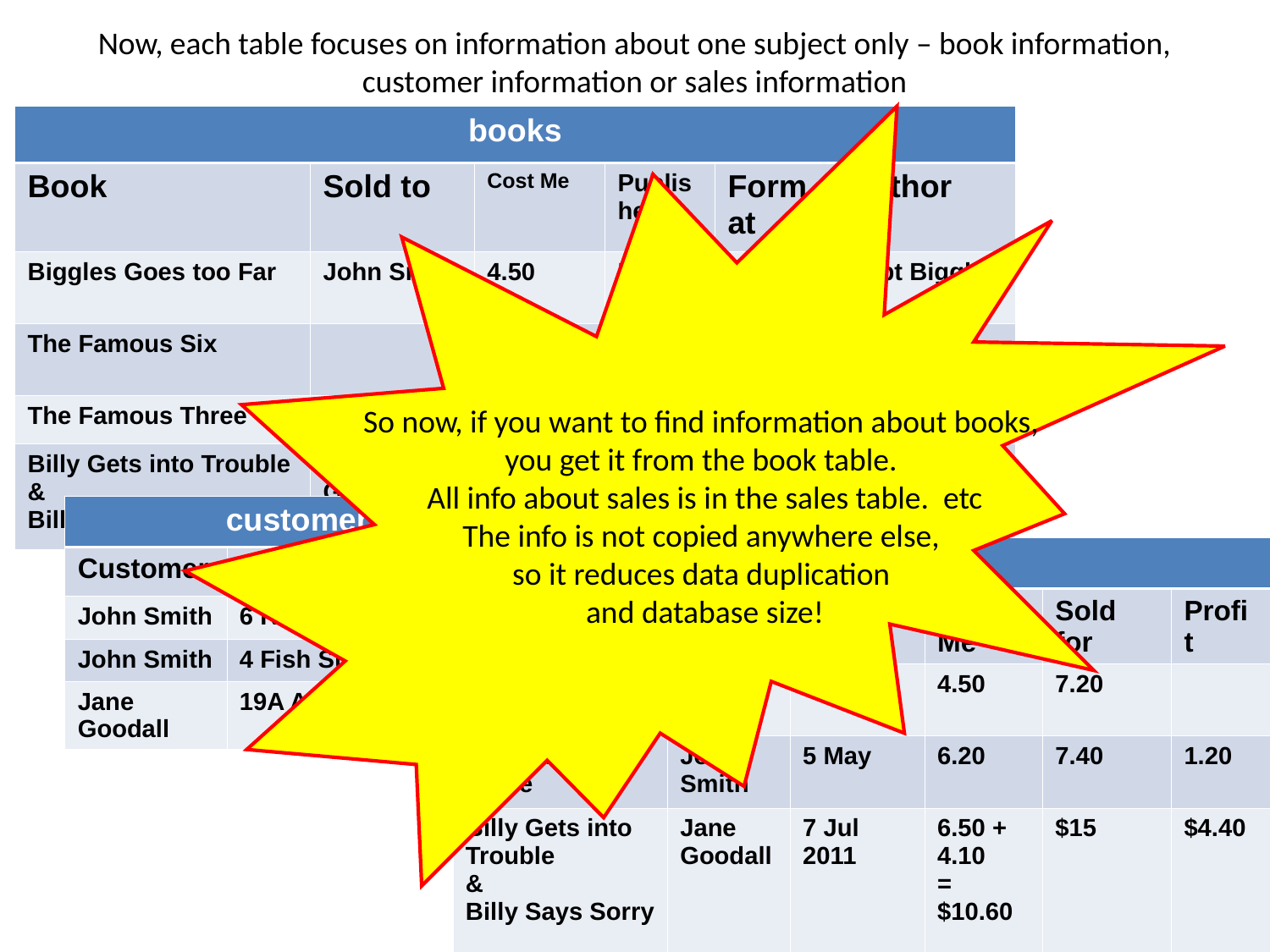

# Now, each table focuses on information about one subject only – book information, customer information or sales information
| books |  |  |  |  |  |
| --- | --- | --- | --- | --- | --- |
| Book | Sold to | Cost Me | Publisher | Format | Author |
| Biggles Goes too Far | John Smith | 4.50 | Penguin | hardback | Capt Biggles |
| The Famous Six |  | 4.70 | Penguin | PB | Enid Blight |
| The Famous Three | John Smith | 6.20 | York |  | Enid Bligh |
| Billy Gets into Trouble & Billy Says Sorry | Jane Goodall | 6.50 + 4.10 = $10.60 | Puffin | HB |  |

So now, if you want to find information about books,
you get it from the book table.
All info about sales is in the sales table.  etc
The info is not copied anywhere else,
so it reduces data duplication
and database size!
| customers |  |
| --- | --- |
| Customer | Address |
| John Smith | 6 Rat St, Bentleigh, 3193 |
| John Smith | 4 Fish St, Chelt 3192 |
| Jane Goodall | 19A Africa St, Melb 3000 |
| sales |  |  |  |  |  |
| --- | --- | --- | --- | --- | --- |
| Book | Sold to | Date | Cost Me | Sold for | Profit |
| Biggles Goes too Far | John Smith | 3 March | 4.50 | 7.20 |  |
| The Famous Three | John Smith | 5 May | 6.20 | 7.40 | 1.20 |
| Billy Gets into Trouble & Billy Says Sorry | Jane Goodall | 7 Jul 2011 | 6.50 + 4.10 = $10.60 | $15 | $4.40 |